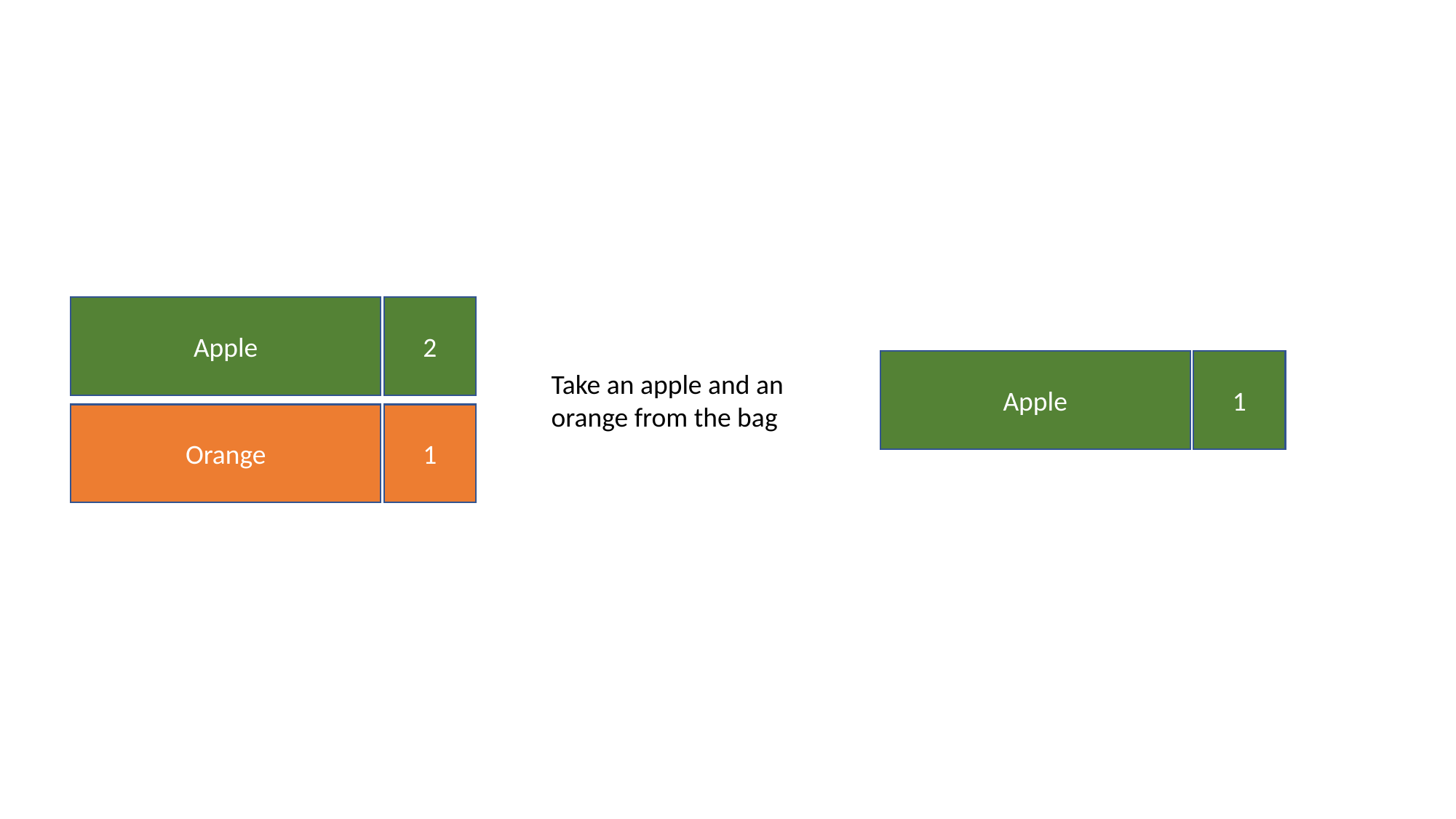

Apple
2
Orange
1
Apple
1
Take an apple and an orange from the bag